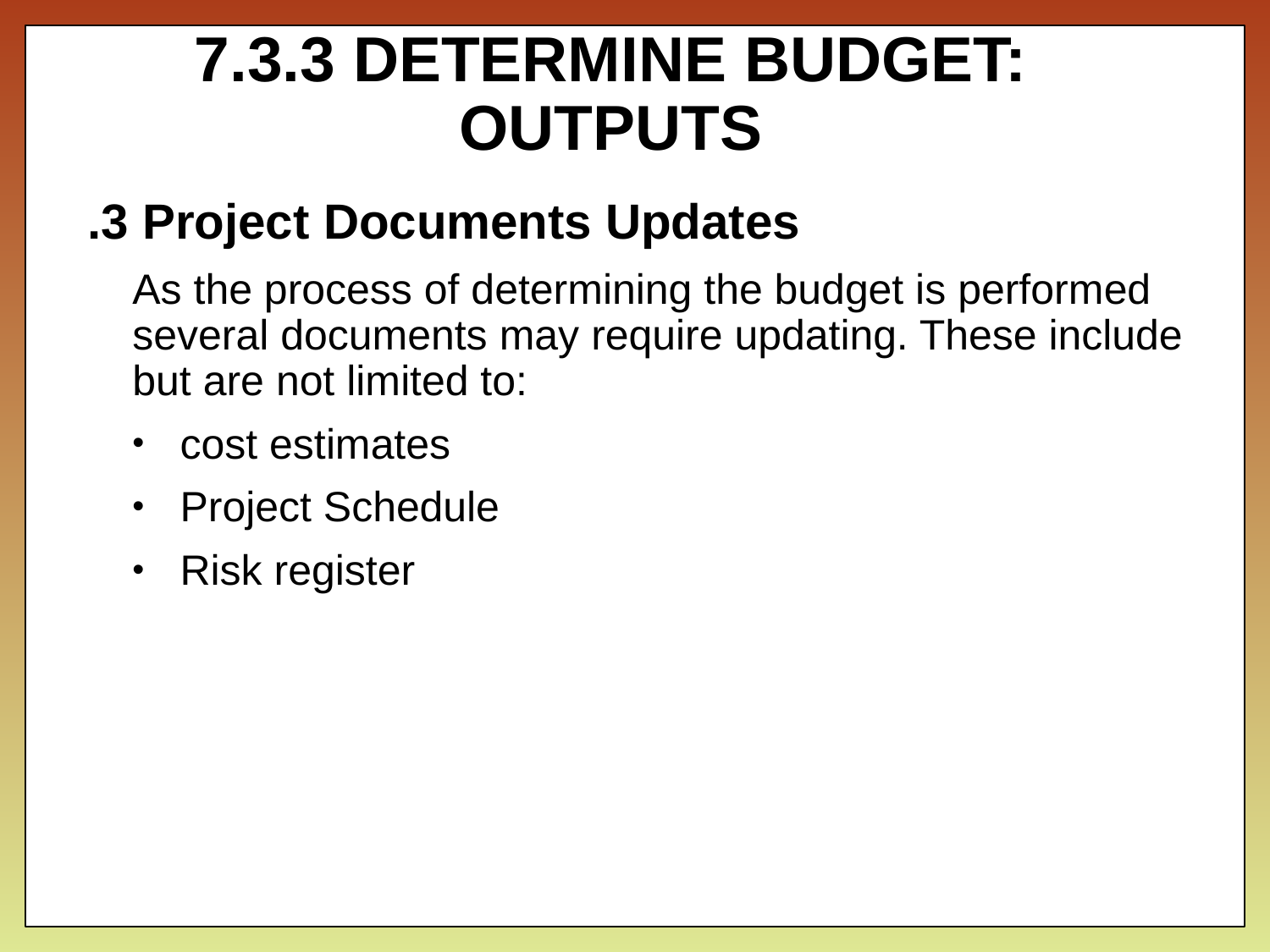

# 7.3.3 DETERMINE BUDGET: OUTPUTS
.3 Project Documents Updates
As the process of determining the budget is performed several documents may require updating. These include but are not limited to:
cost estimates
Project Schedule
Risk register